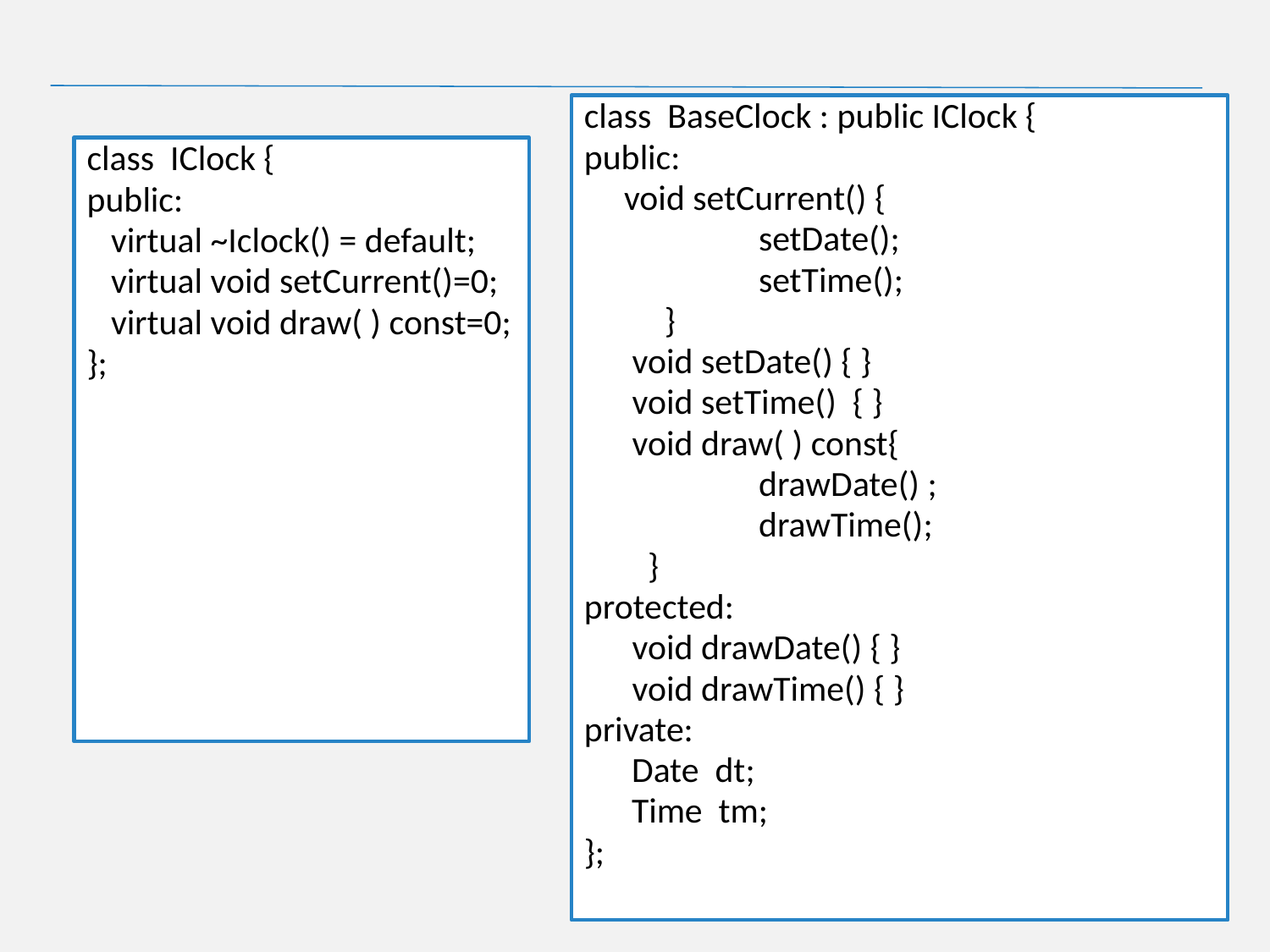

class  BaseClock : public IClock {
public:
     void setCurrent() {
         	setDate();
		setTime();
          }
      void setDate() { }
      void setTime()  { }
      void draw( ) const{
         	drawDate() ;
		drawTime();
	  }
protected:
      void drawDate() { }
      void drawTime() { }
private:
	Date  dt;
	Time  tm;
};
class  IClock {
public:
   virtual ~Iclock() = default;
   virtual void setCurrent()=0;
   virtual void draw( ) const=0;
};